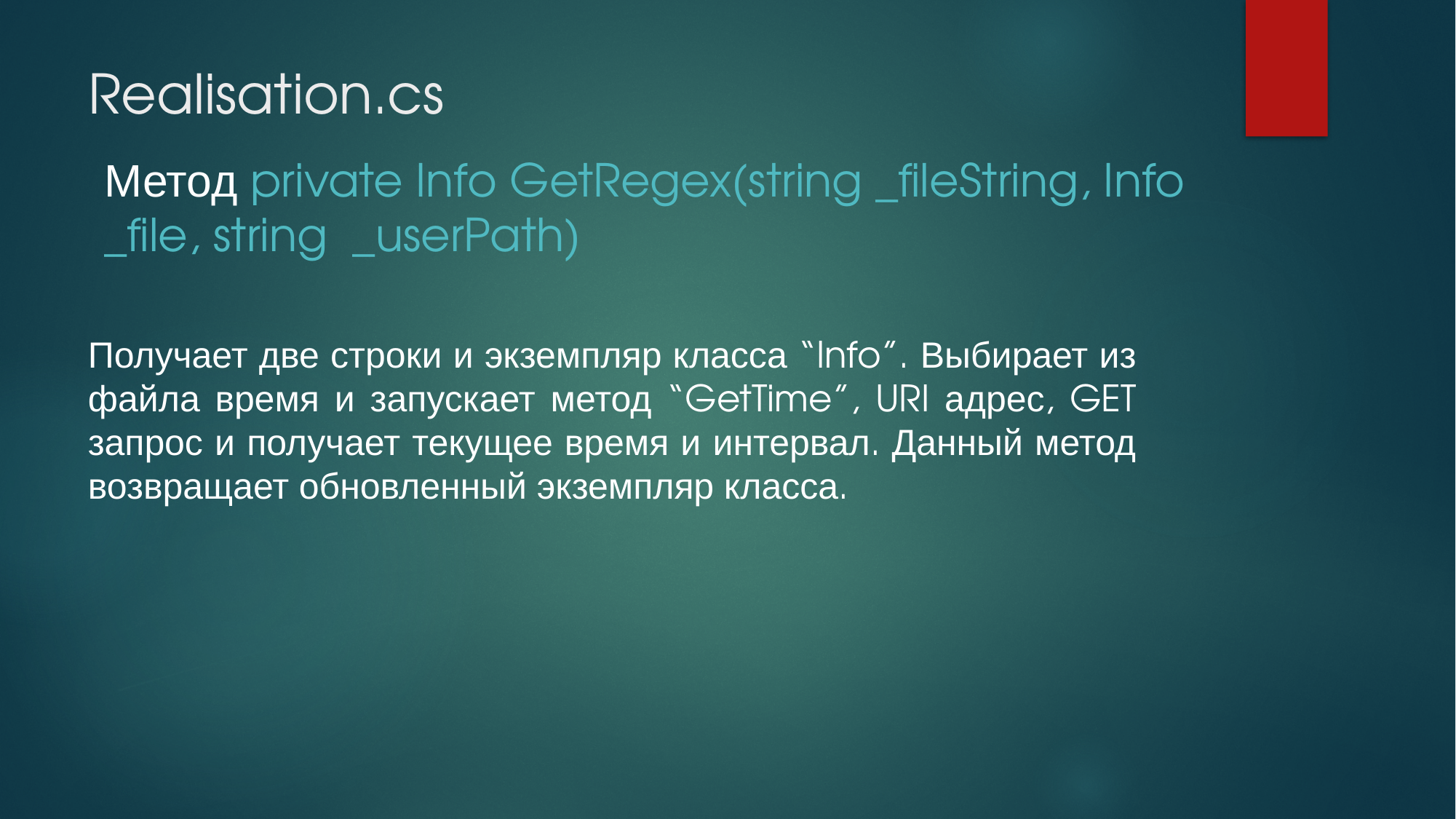

# Realisation.cs
Метод private Info GetRegex(string _fileString, Info _file, string  _userPath)
Получает две строки и экземпляр класса “Info”. Выбирает из файла время и запускает метод “GetTime”, URI адрес, GET запрос и получает текущее время и интервал. Данный метод возвращает обновленный экземпляр класса.